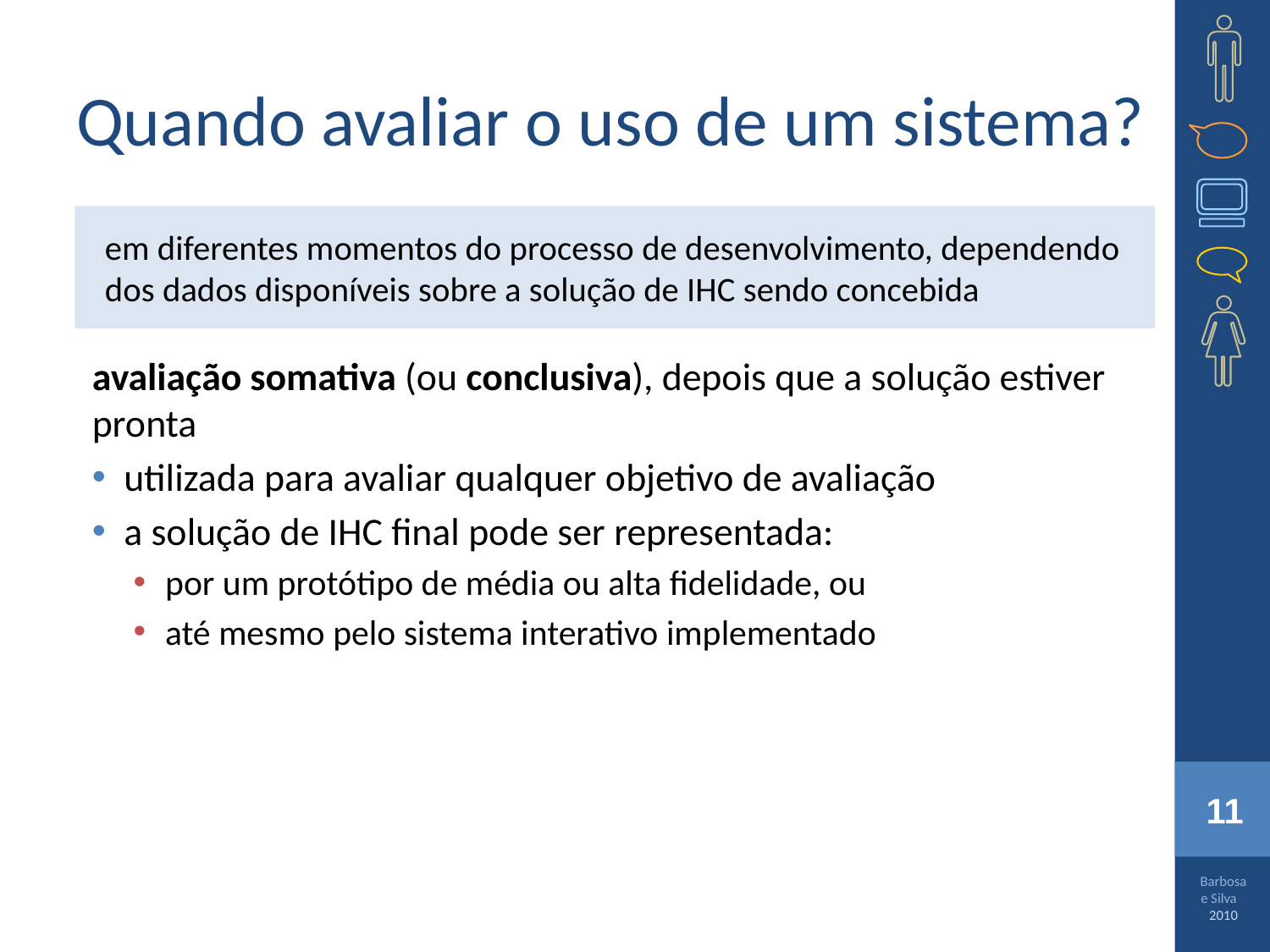

# Quando avaliar o uso de um sistema?
em diferentes momentos do processo de desenvolvimento, dependendo dos dados disponíveis sobre a solução de IHC sendo concebida

avaliação somativa (ou conclusiva), depois que a solução estiver pronta
utilizada para avaliar qualquer objetivo de avaliação
a solução de IHC final pode ser representada:
por um protótipo de média ou alta fidelidade, ou
até mesmo pelo sistema interativo implementado